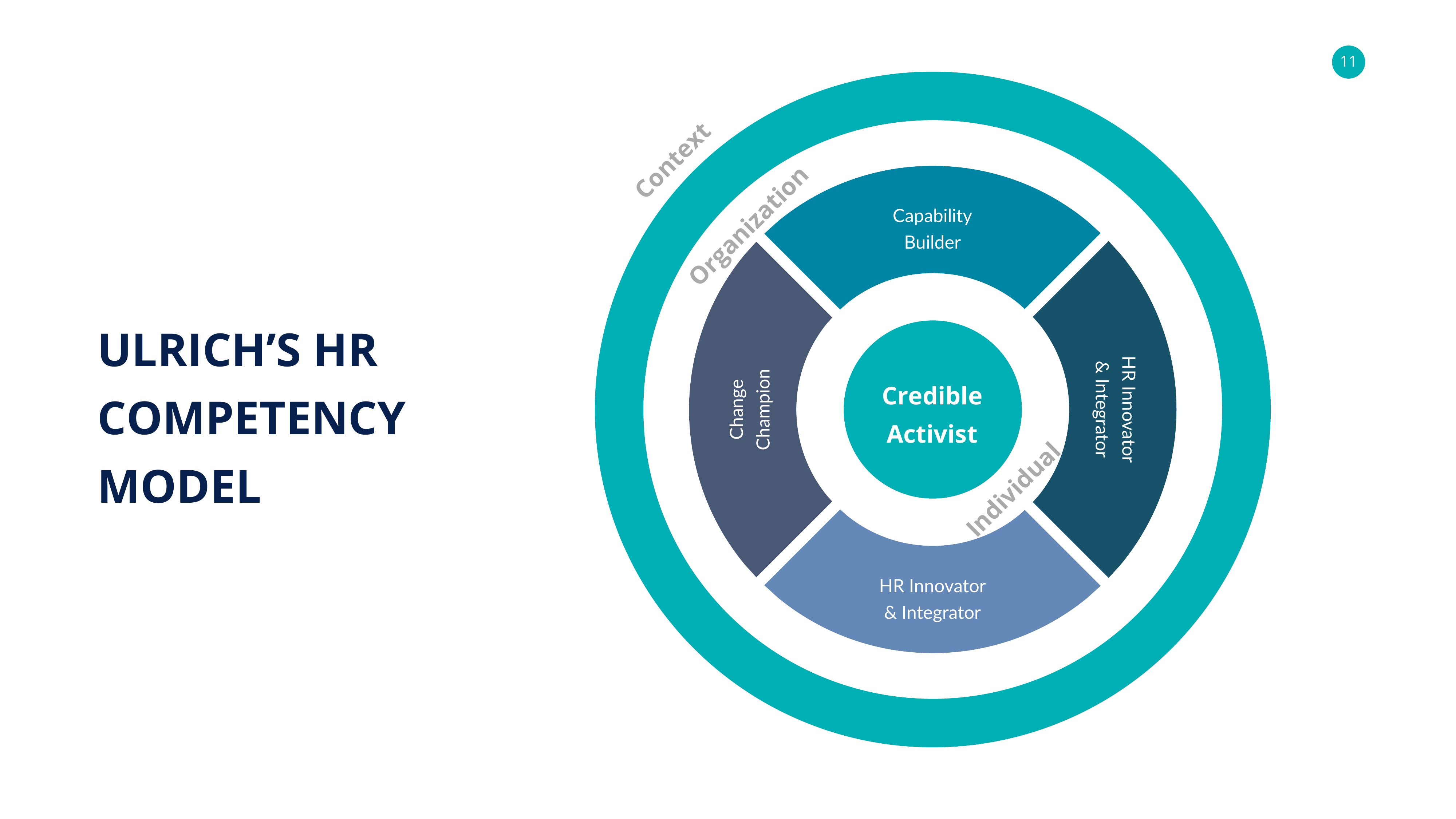

Strategic Positioner
Context

Capability
Builder
Organization

ULRICH’S HR
COMPETENCY
MODEL

Credible
Activist
Change
Champion
HR Innovator
& Integrator
Individual

HR Innovator
& Integrator